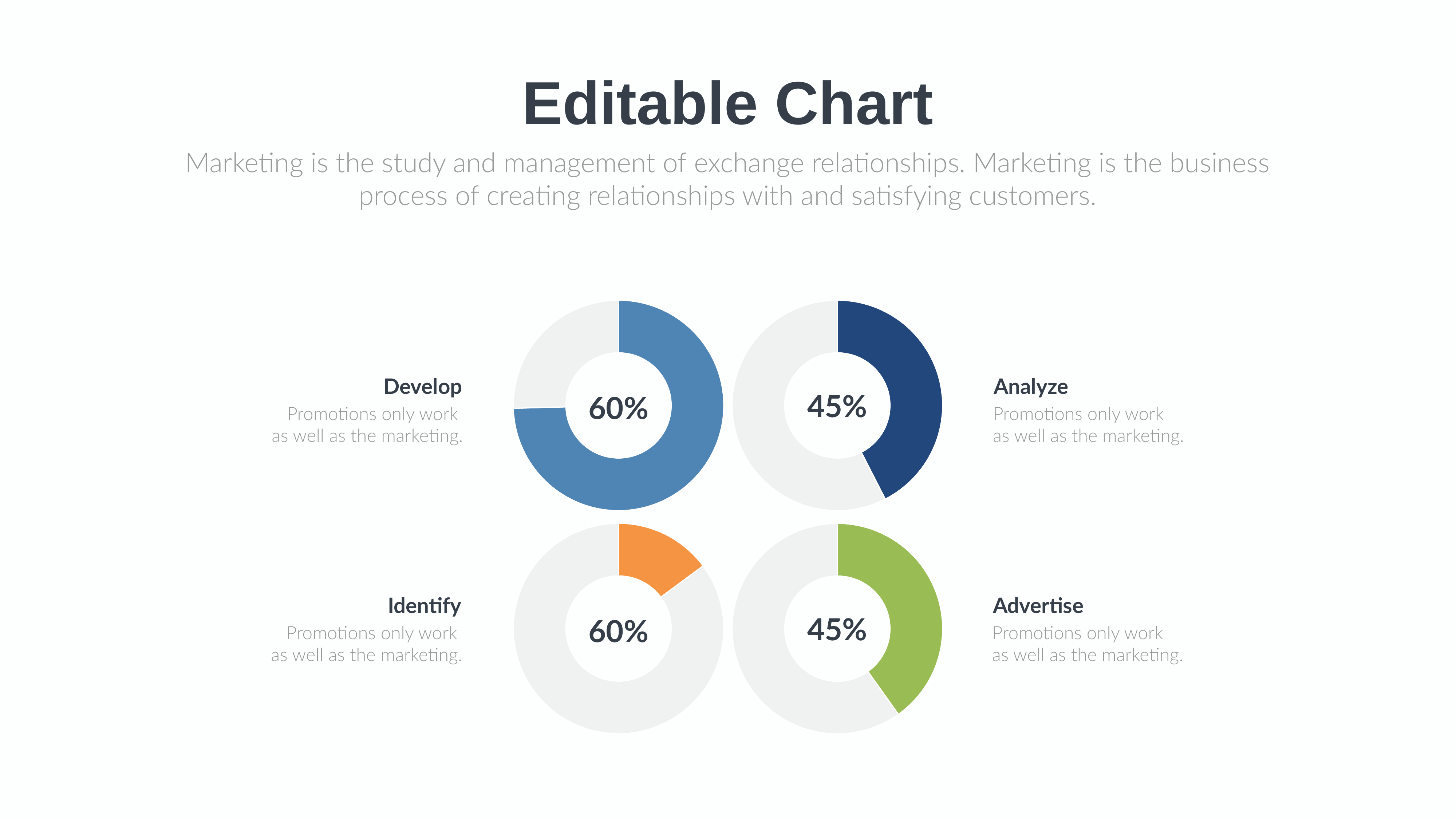

Editable Chart
Marketing is the study and management of exchange relationships. Marketing is the business process of creating relationships with and satisfying customers.

### Chart

| Category | Sales |
|---|---|
| 1st Qtr | 8.5 |
| 2nd Qtr | 2.9 |
60%

### Chart

| Category | Sales |
|---|---|
| 1st Qtr | 4.8 |
| 2nd Qtr | 6.5 |
45%
Develop
Promotions only work
as well as the marketing.
Analyze
Promotions only work
as well as the marketing.

### Chart

| Category | Sales |
|---|---|
| 1st Qtr | 1.5 |
| 2nd Qtr | 8.6 |
60%

### Chart

| Category | Sales |
|---|---|
| 1st Qtr | 5.3 |
| 2nd Qtr | 7.9 |
45%
Identify
Promotions only work
as well as the marketing.
Advertise
Promotions only work
as well as the marketing.